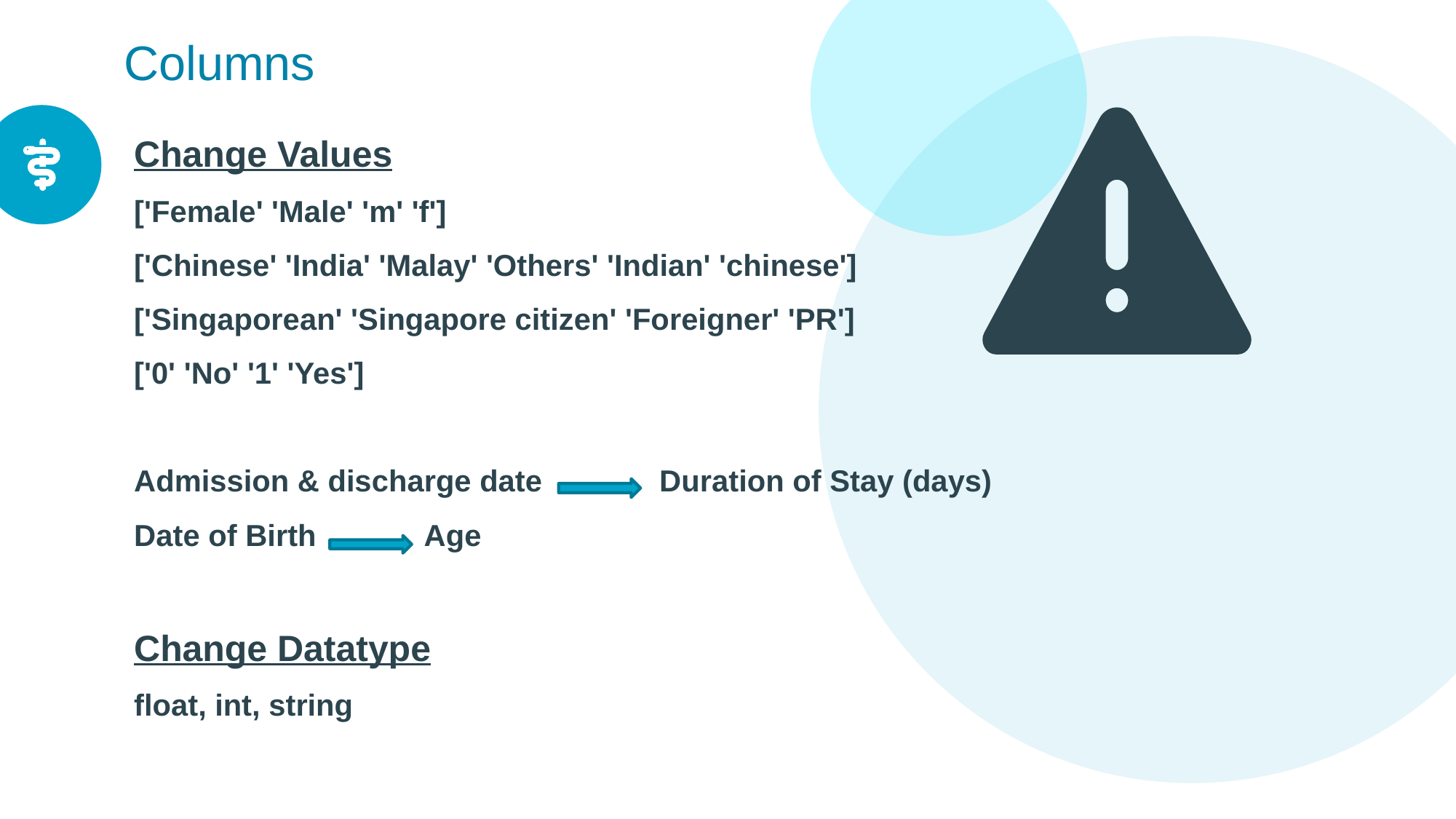

# Columns

Change Values
['Female' 'Male' 'm' 'f']
['Chinese' 'India' 'Malay' 'Others' 'Indian' 'chinese']
['Singaporean' 'Singapore citizen' 'Foreigner' 'PR']
['0' 'No' '1' 'Yes']

Admission & discharge date              Duration of Stay (days)
Date of Birth             Age

Change Datatype
float, int, string